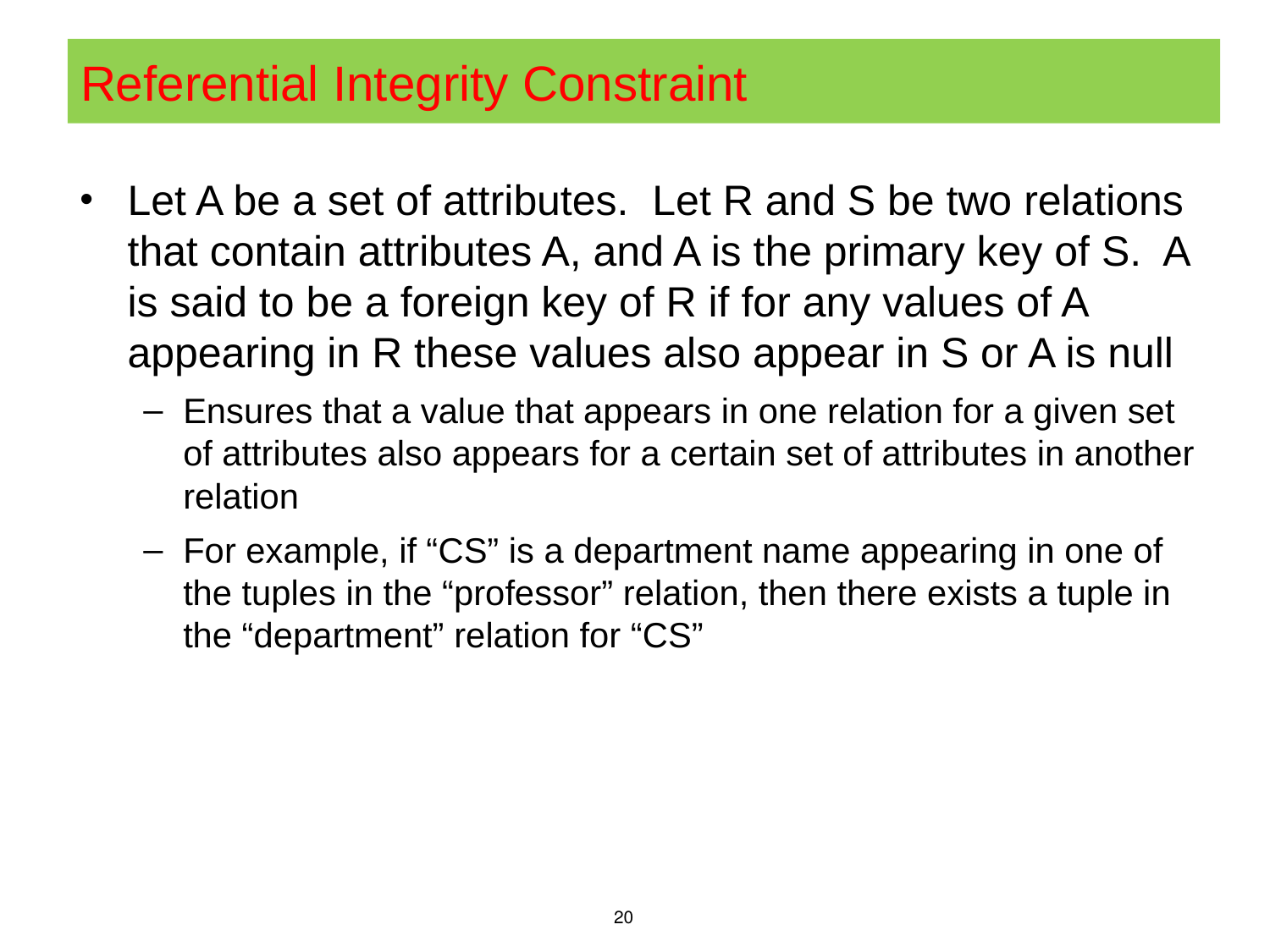

# Referential Integrity Constraint
Let A be a set of attributes.  Let R and S be two relations that contain attributes A, and A is the primary key of S.  A is said to be a foreign key of R if for any values of A appearing in R these values also appear in S or A is null
Ensures that a value that appears in one relation for a given set of attributes also appears for a certain set of attributes in another relation
For example, if “CS” is a department name appearing in one of the tuples in the “professor” relation, then there exists a tuple in the “department” relation for “CS”